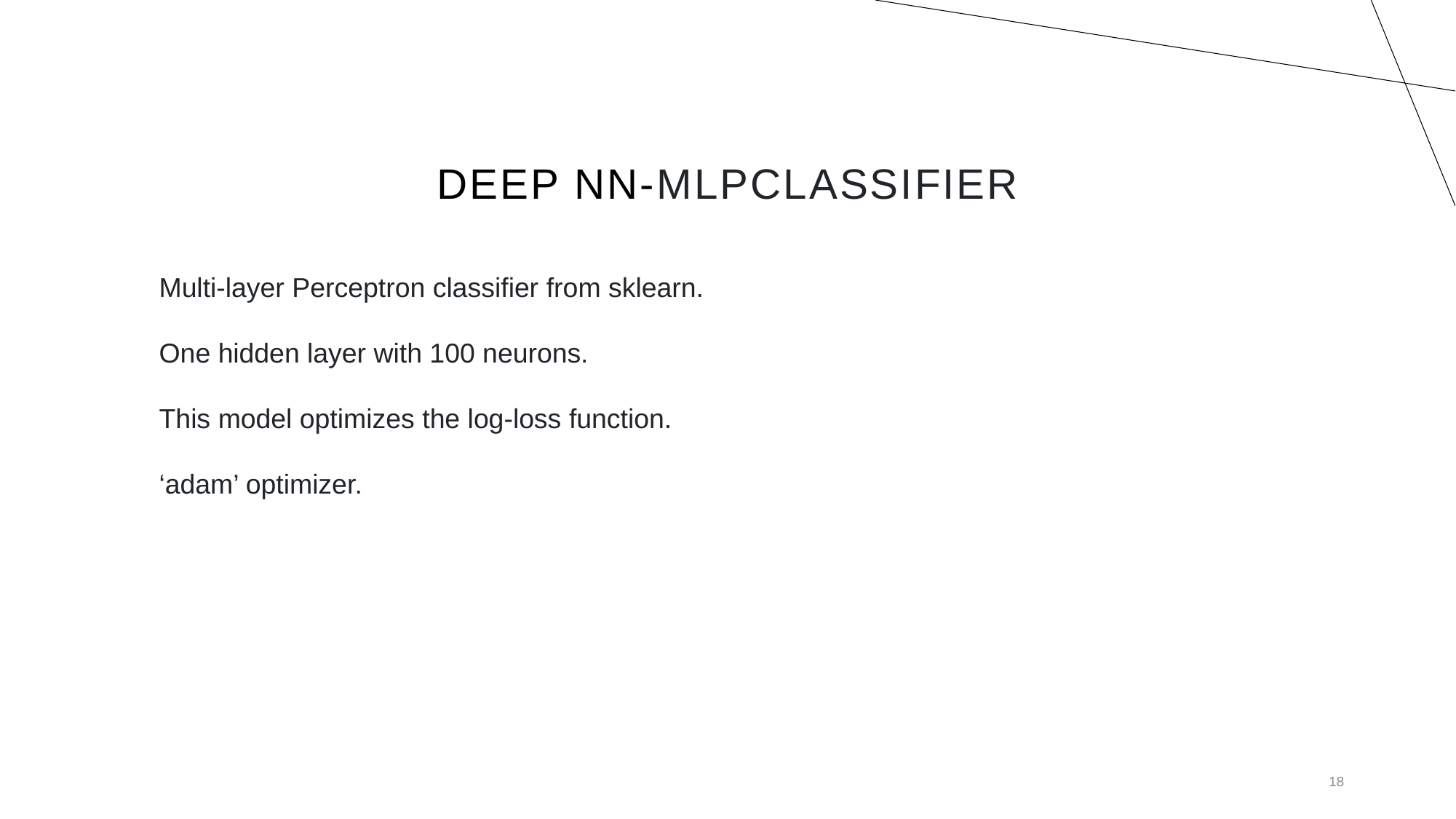

# Deep nN-MLPClassifier
Multi-layer Perceptron classifier from sklearn.

One hidden layer with 100 neurons.

This model optimizes the log-loss function.

‘adam’ optimizer.
18